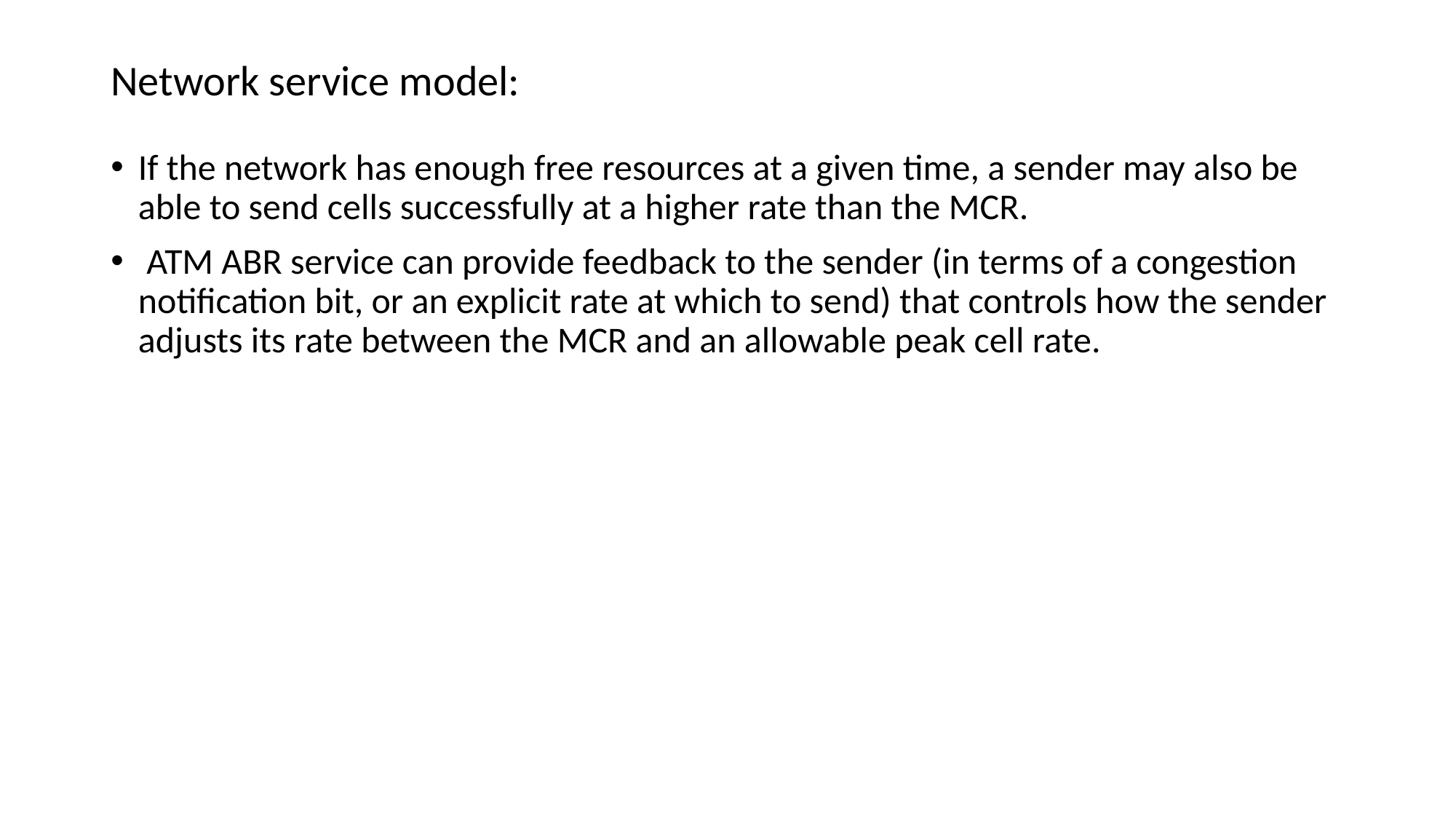

# Network service model:
If the network has enough free resources at a given time, a sender may also be able to send cells successfully at a higher rate than the MCR.
 ATM ABR service can provide feedback to the sender (in terms of a congestion notification bit, or an explicit rate at which to send) that controls how the sender adjusts its rate between the MCR and an allowable peak cell rate.